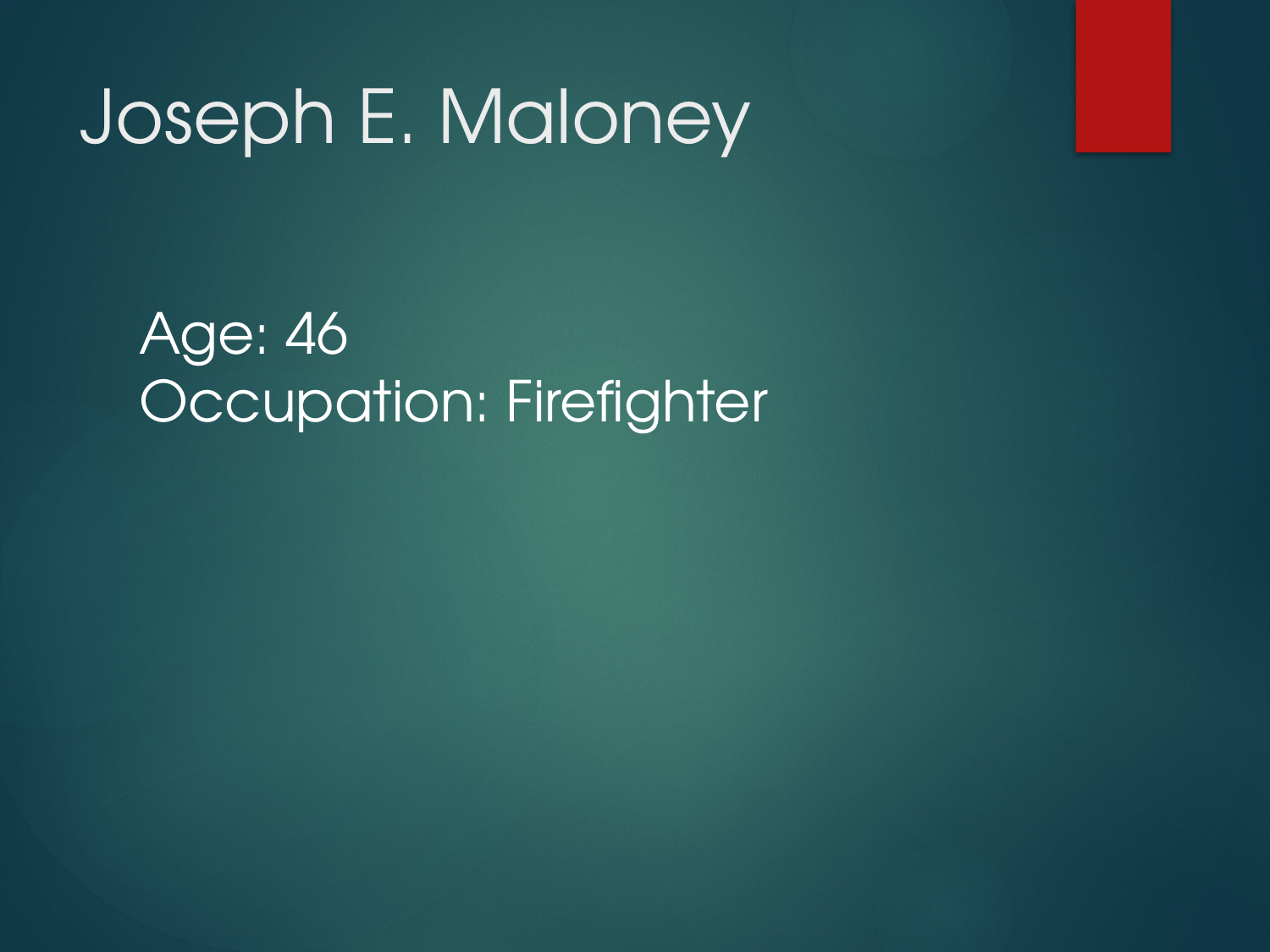

# Joseph E. Maloney

Age: 46
Occupation: Firefighter